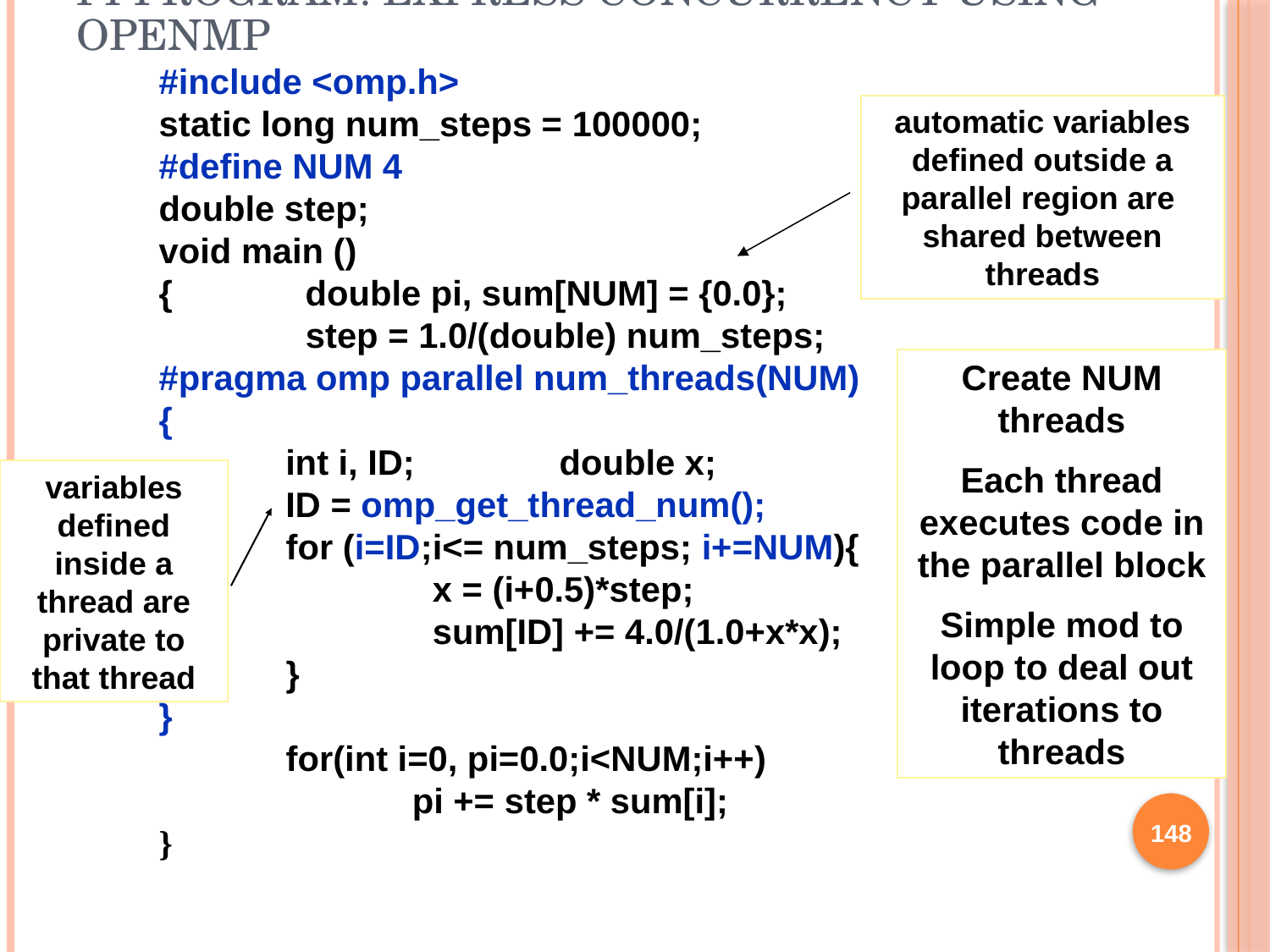

# PI Program: Express Concurrency using OpenMP
#include <omp.h>
static long num_steps = 100000;
#define NUM 4
double step;
void main ()
{	  double pi, sum[NUM] = {0.0};
	  step = 1.0/(double) num_steps;
#pragma omp parallel num_threads(NUM)
{
             int i, ID; 	  double x;
             ID = omp_get_thread_num();
	for (i=ID;i<= num_steps; i+=NUM){
		  x = (i+0.5)*step;
		  sum[ID] += 4.0/(1.0+x*x);
	}
}
	for(int i=0, pi=0.0;i<NUM;i++)
                          pi += step * sum[i];
}
automatic variables defined outside a parallel region are  shared between threads

Create NUM threads
Each thread executes code in the parallel block
Simple mod to loop to deal out iterations to threads
variables defined inside a thread are private to that thread

148
148